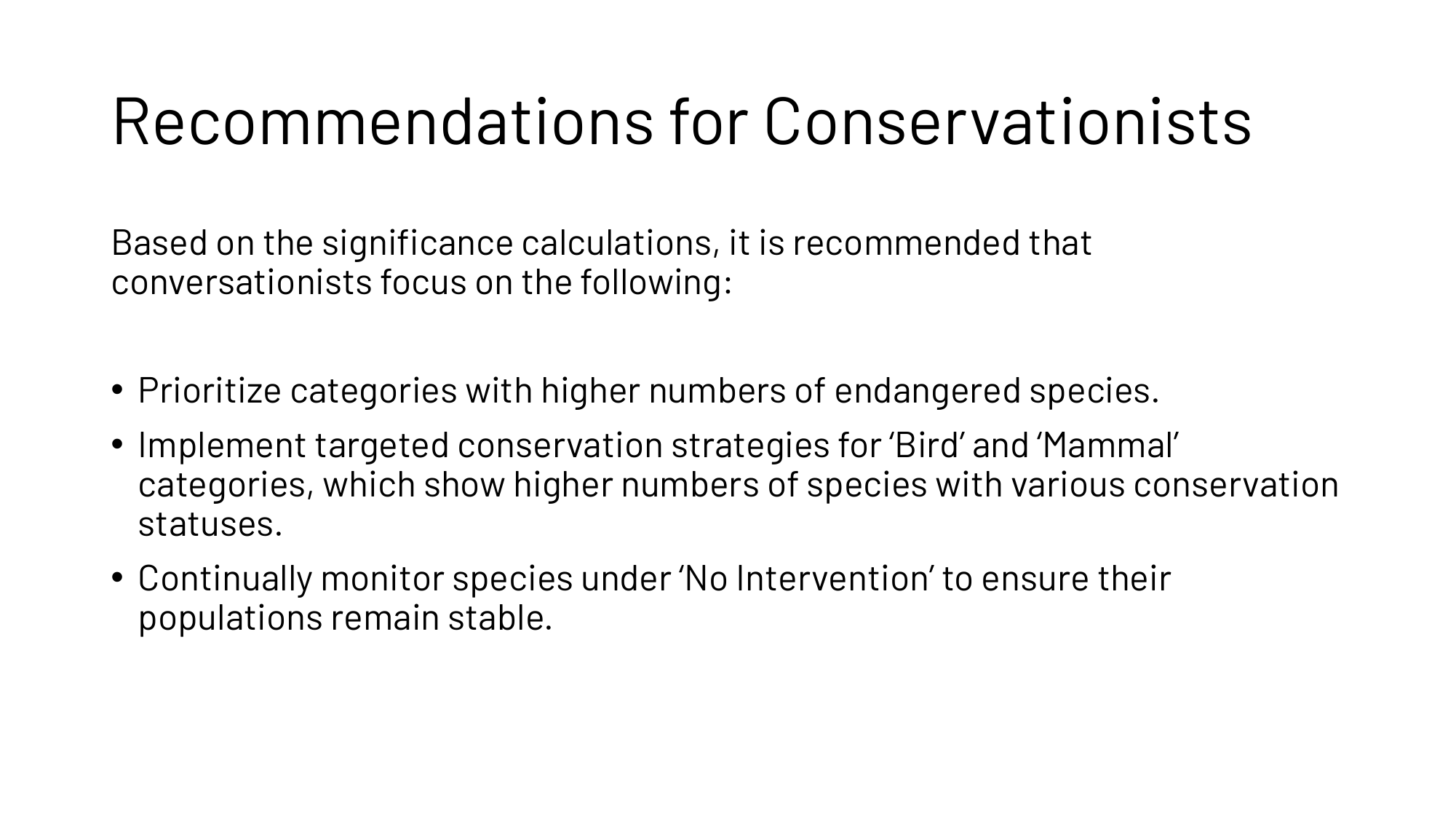

# Recommendations for Conservationists
Based on the significance calculations, it is recommended that conversationists focus on the following:

Prioritize categories with higher numbers of endangered species.
Implement targeted conservation strategies for ‘Bird’ and ‘Mammal’ categories, which show higher numbers of species with various conservation statuses.
Continually monitor species under ‘No Intervention’ to ensure their populations remain stable.